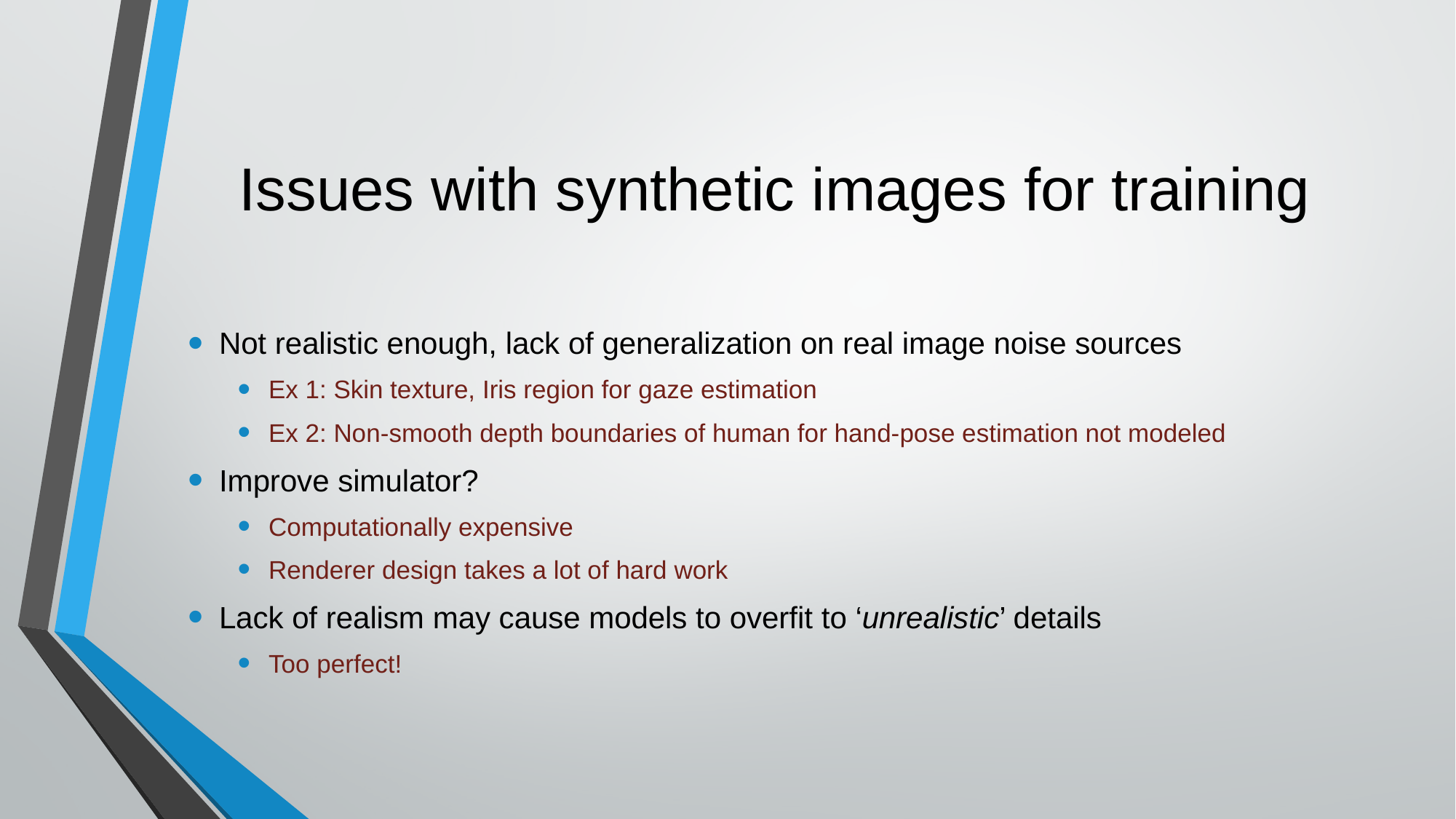

# Issues with synthetic images for training
Not realistic enough, lack of generalization on real image noise sources
Ex 1: Skin texture, Iris region for gaze estimation
Ex 2: Non-smooth depth boundaries of human for hand-pose estimation not modeled
Improve simulator?
Computationally expensive
Renderer design takes a lot of hard work
Lack of realism may cause models to overfit to ‘unrealistic’ details
Too perfect!